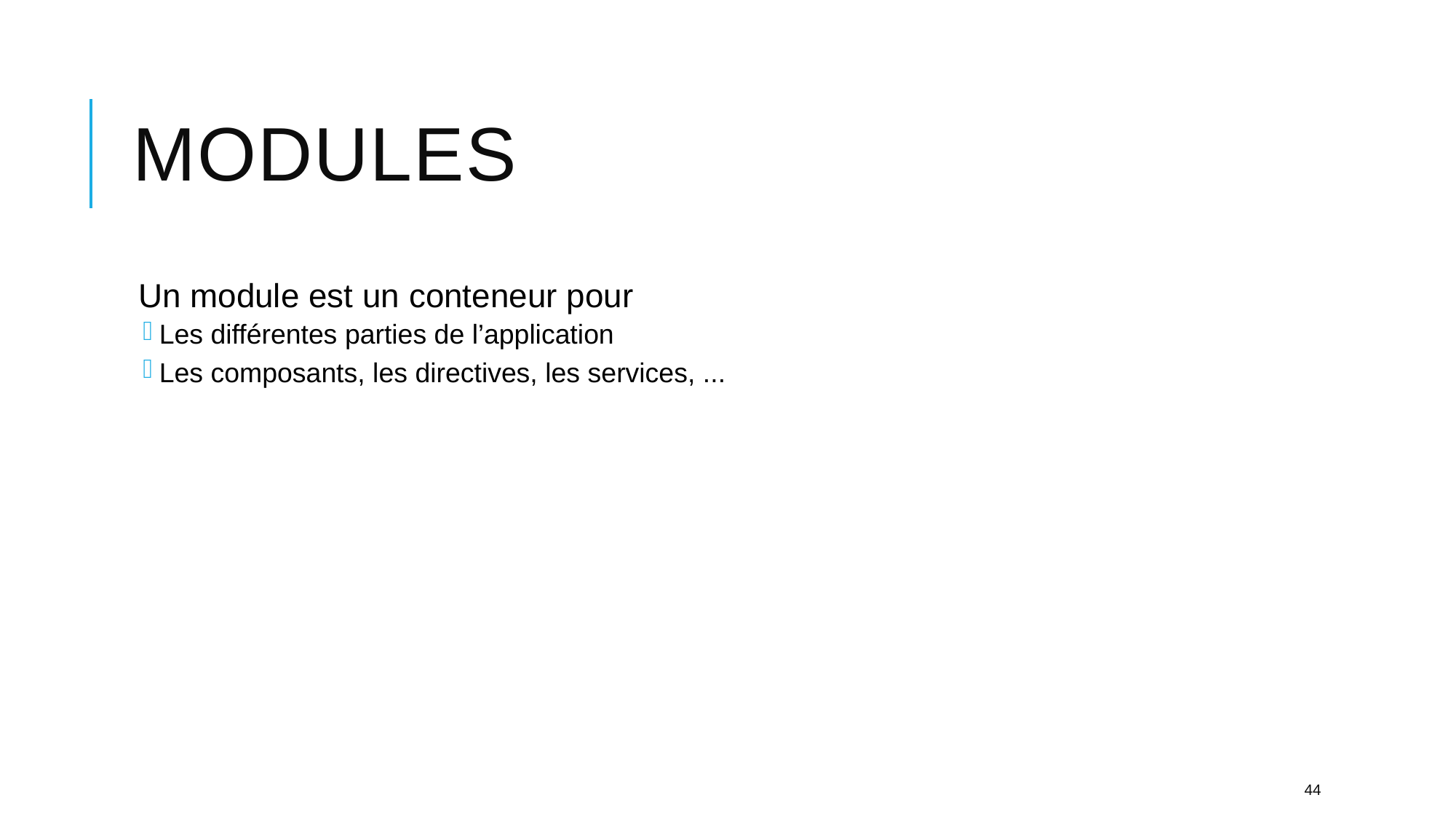

# Modules
Un module est un conteneur pour
Les différentes parties de l’application
Les composants, les directives, les services, ...
44